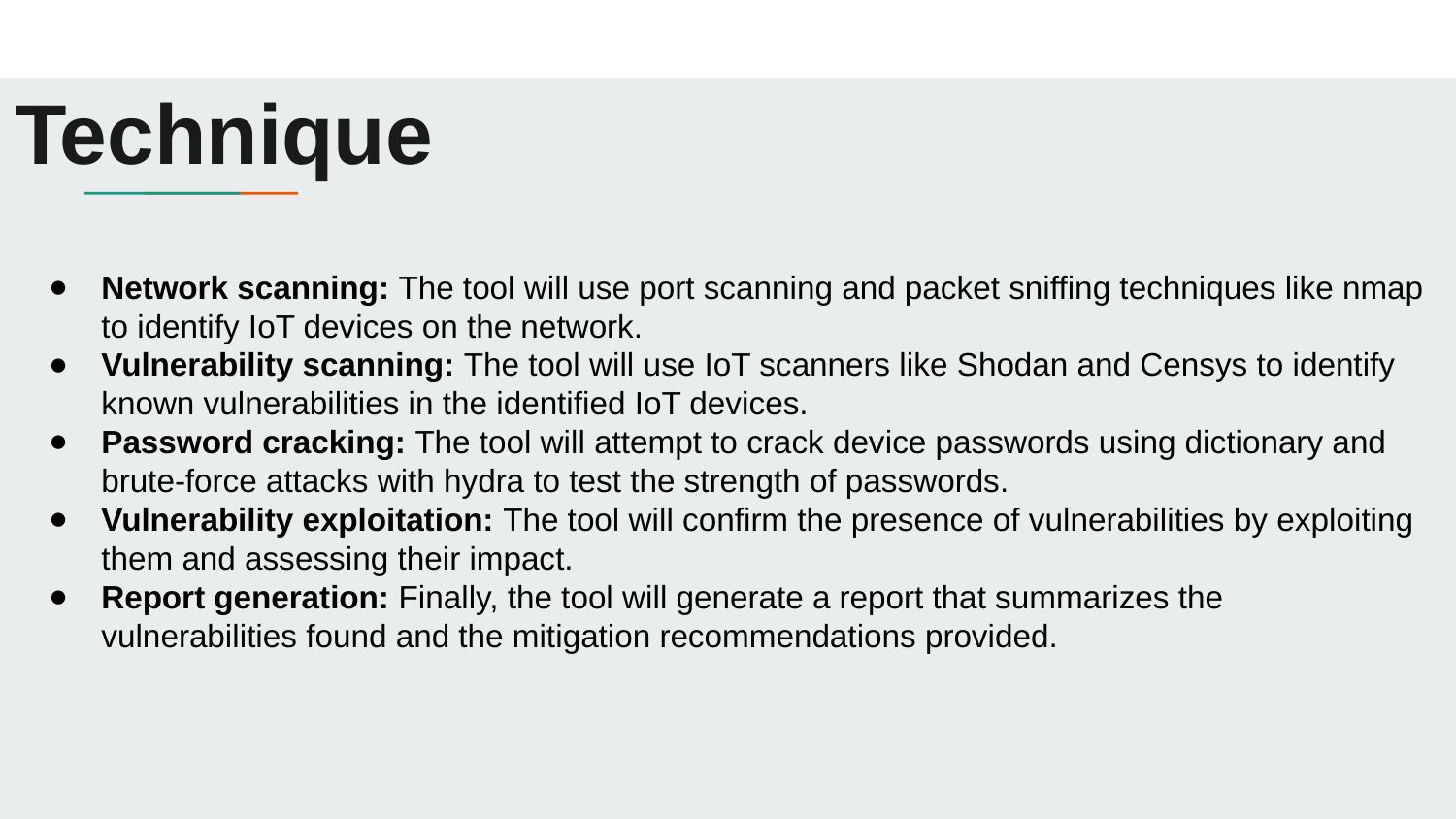

# Technique
Network scanning: The tool will use port scanning and packet sniffing techniques like nmap to identify IoT devices on the network.
Vulnerability scanning: The tool will use IoT scanners like Shodan and Censys to identify known vulnerabilities in the identified IoT devices.
Password cracking: The tool will attempt to crack device passwords using dictionary and brute-force attacks with hydra to test the strength of passwords.
Vulnerability exploitation: The tool will confirm the presence of vulnerabilities by exploiting them and assessing their impact.
Report generation: Finally, the tool will generate a report that summarizes the vulnerabilities found and the mitigation recommendations provided.